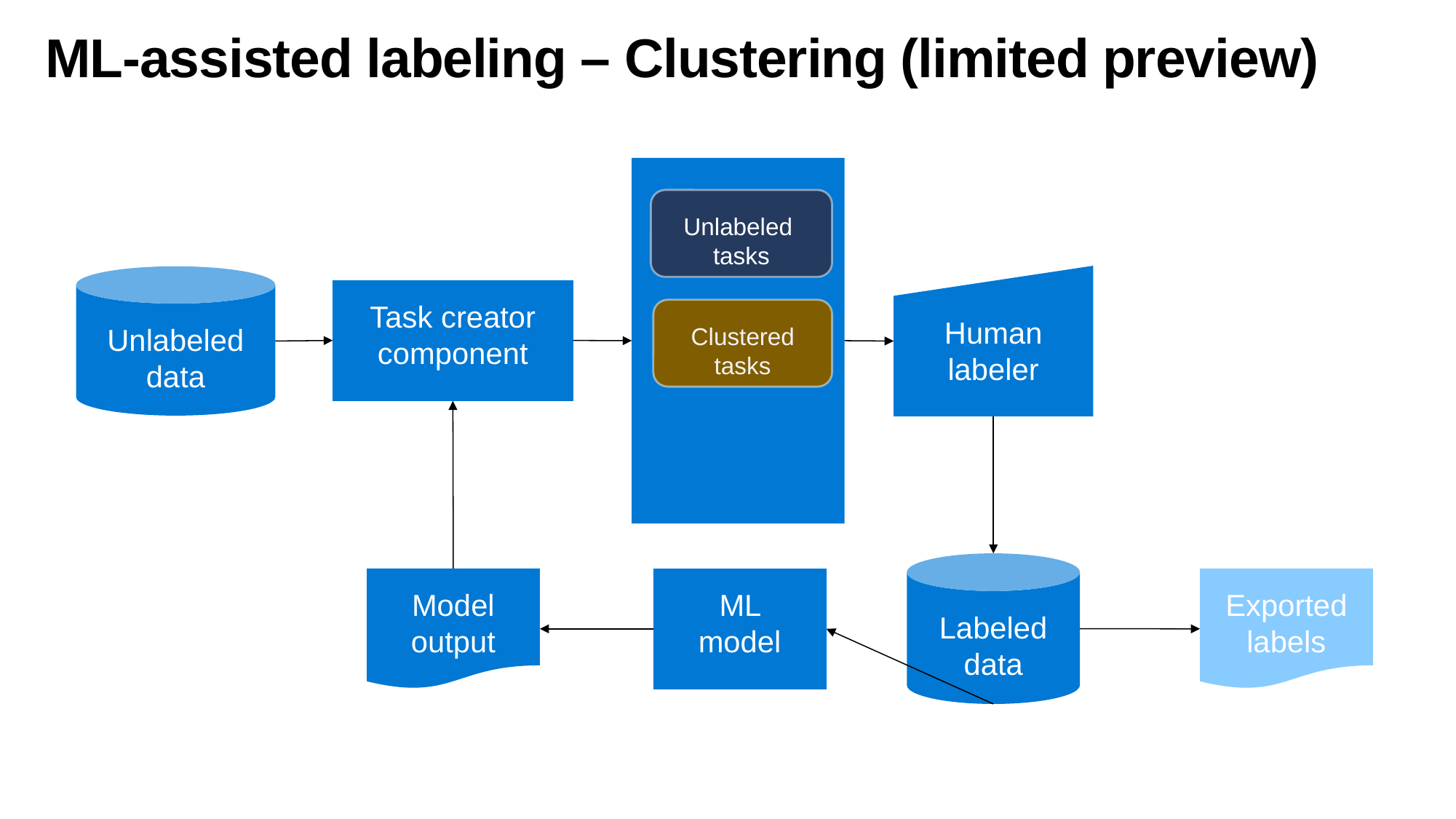

# ML-assisted labeling – Clustering (limited preview)

Unlabeled
tasks
Human labeler
Unlabeled data
Task creator component
Clustered tasks
Labeled data
Model output
ML model
Exported labels